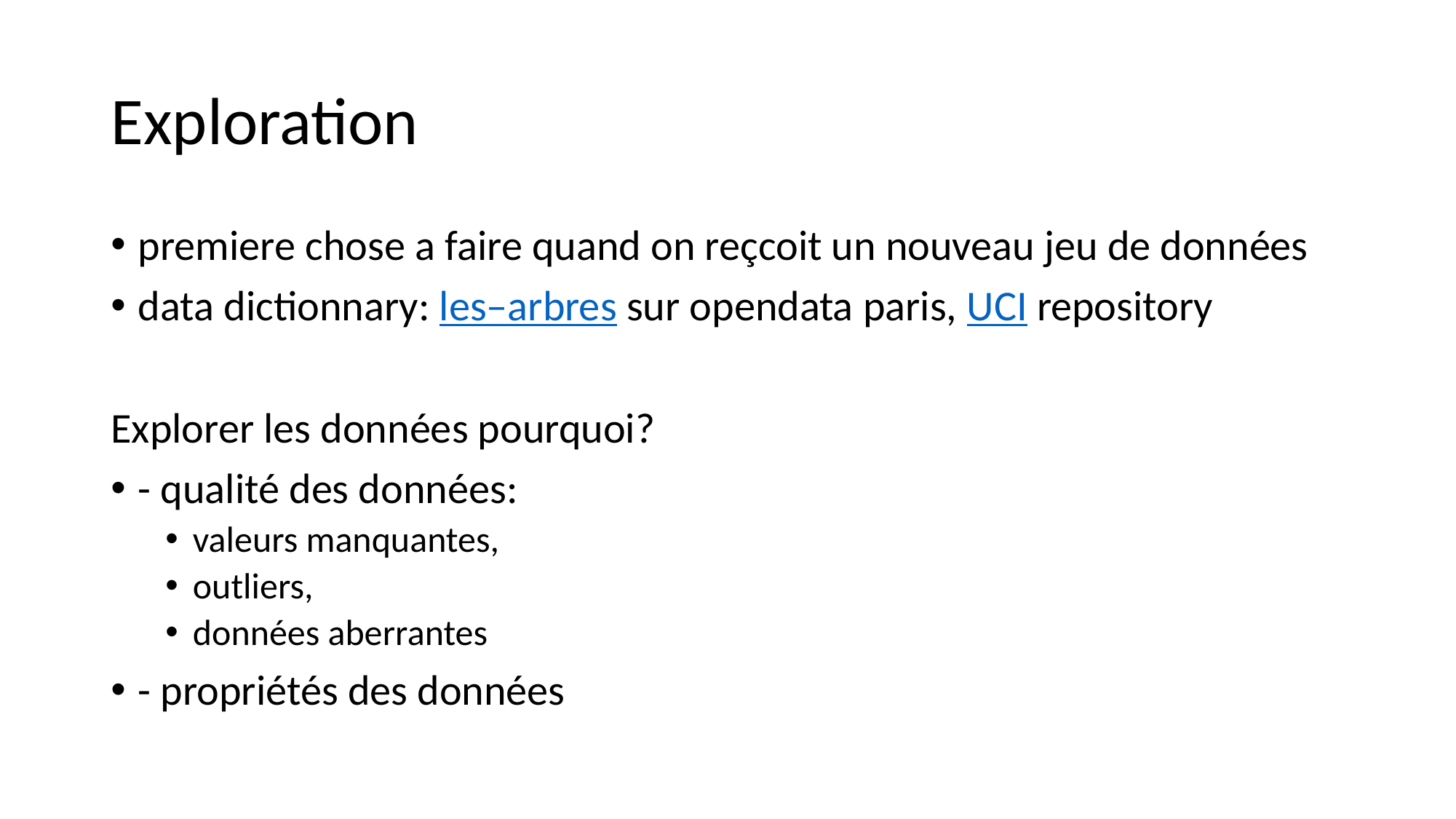

# Exploration
premiere chose a faire quand on reçcoit un nouveau jeu de données
data dictionnary: les–arbres sur opendata paris, UCI repository

Explorer les données pourquoi?
- qualité des données:
valeurs manquantes,
outliers,
données aberrantes
- propriétés des données